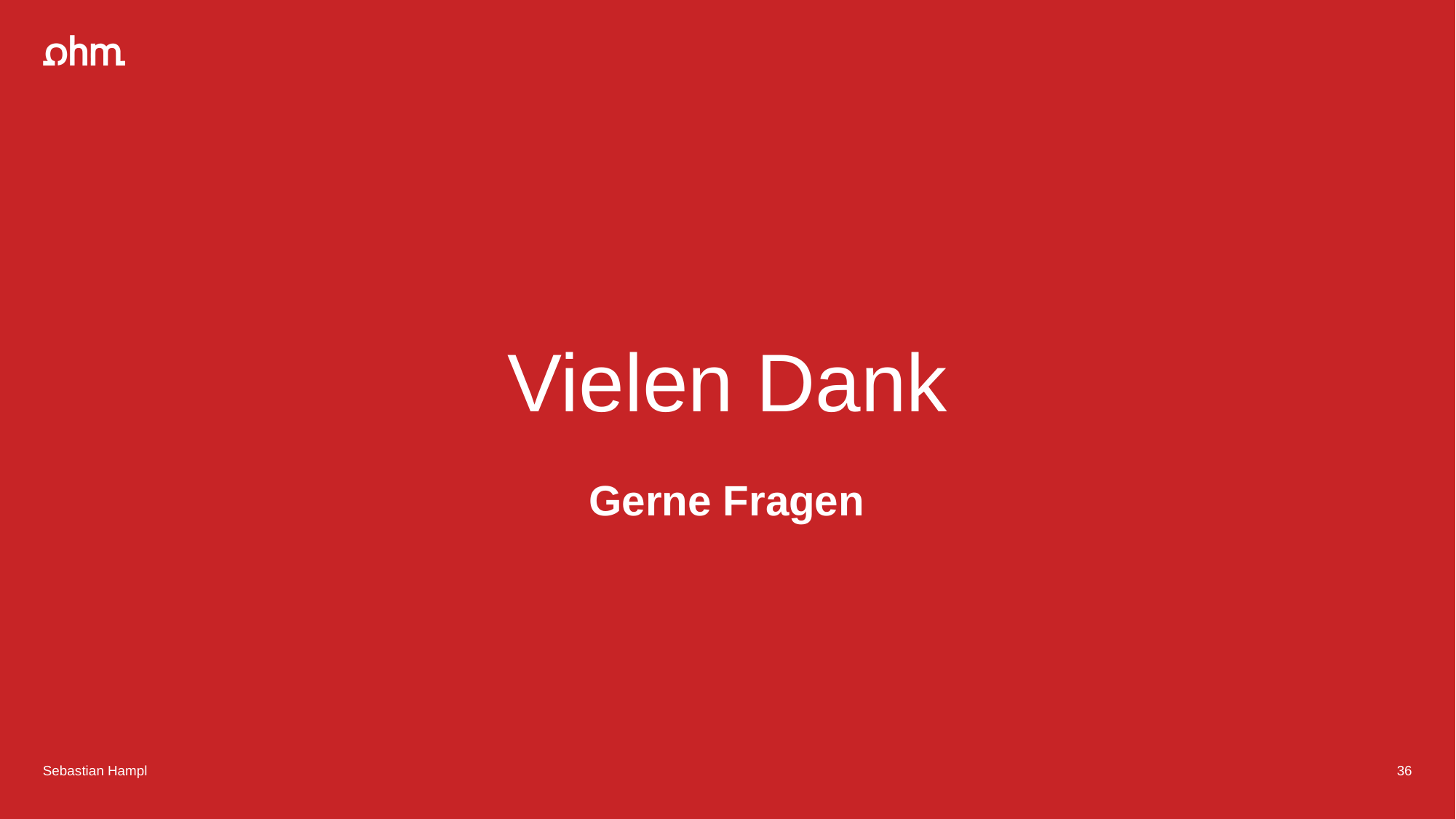

# Vielen Dank
Gerne Fragen
Sebastian Hampl
36